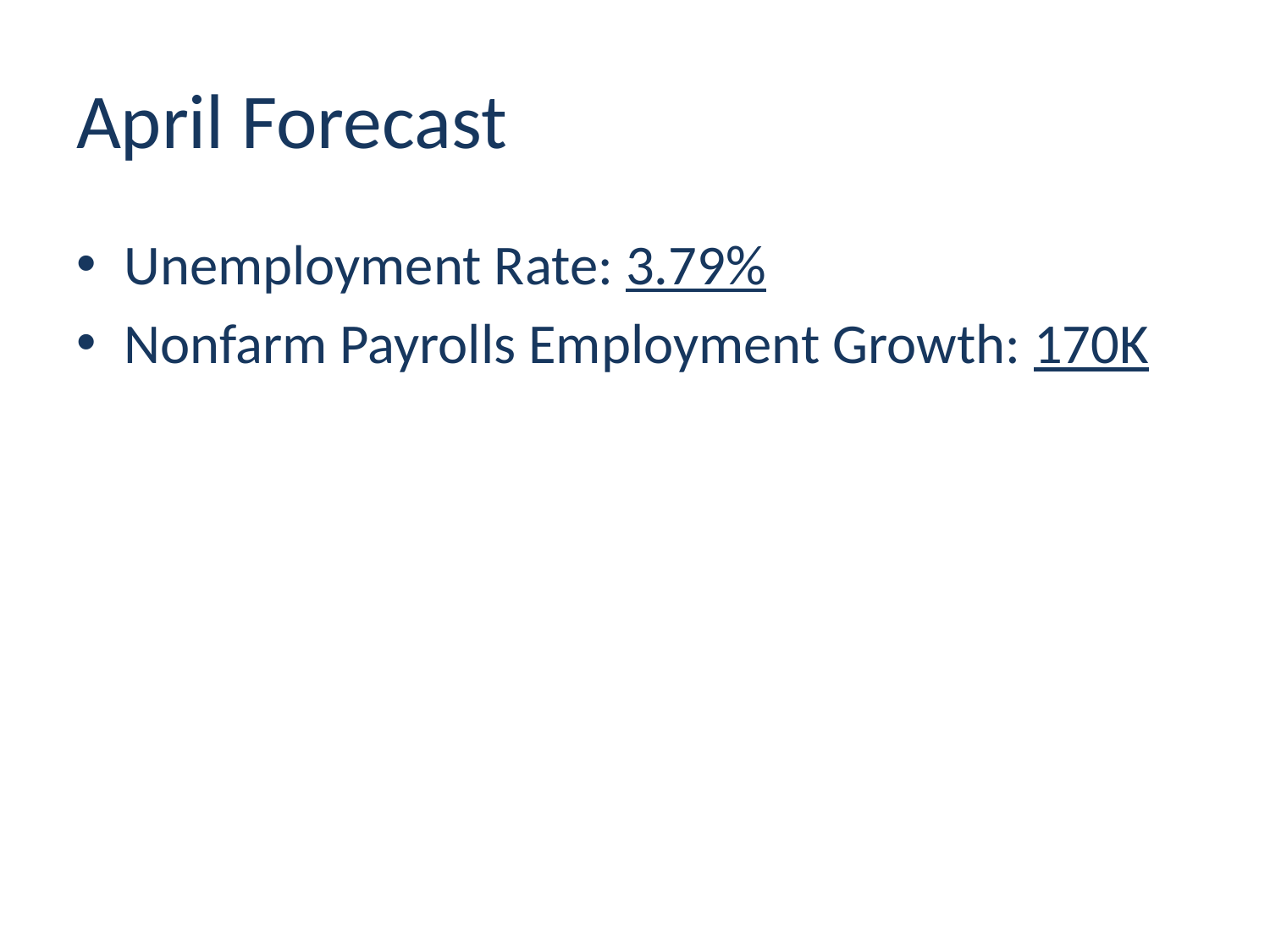

# April Forecast
Unemployment Rate: 3.79%
Nonfarm Payrolls Employment Growth: 170K